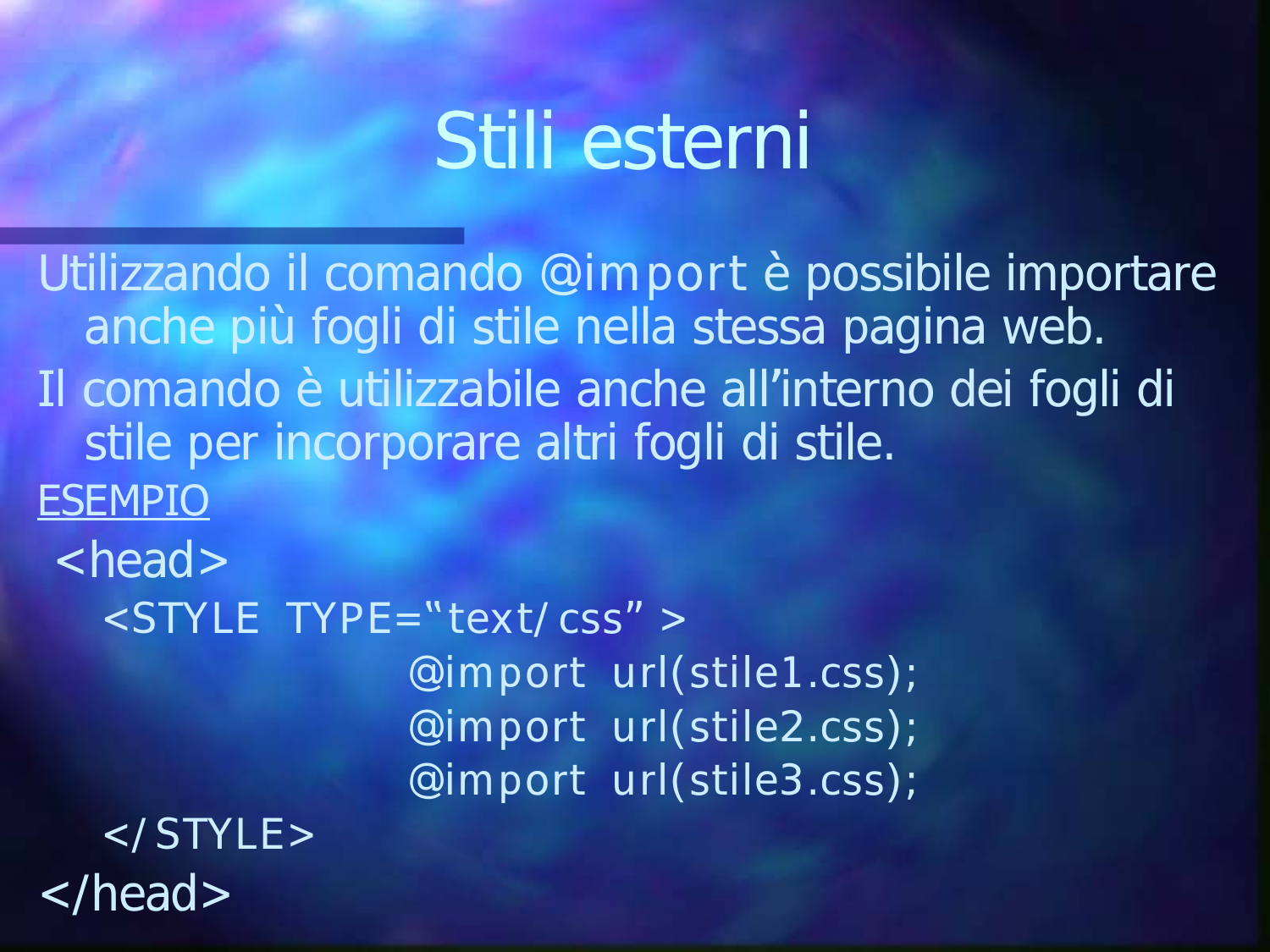

# Stili esterni
Utilizzando il comando @import è possibile importare anche più fogli di stile nella stessa pagina web.
Il comando è utilizzabile anche all’interno dei fogli di stile per incorporare altri fogli di stile.
ESEMPIO
 <head>
<STYLE  TYPE=“text/css” >
			 @import  url(stile1.css);
			 @import  url(stile2.css);
			 @import  url(stile3.css);
</STYLE>
</head>